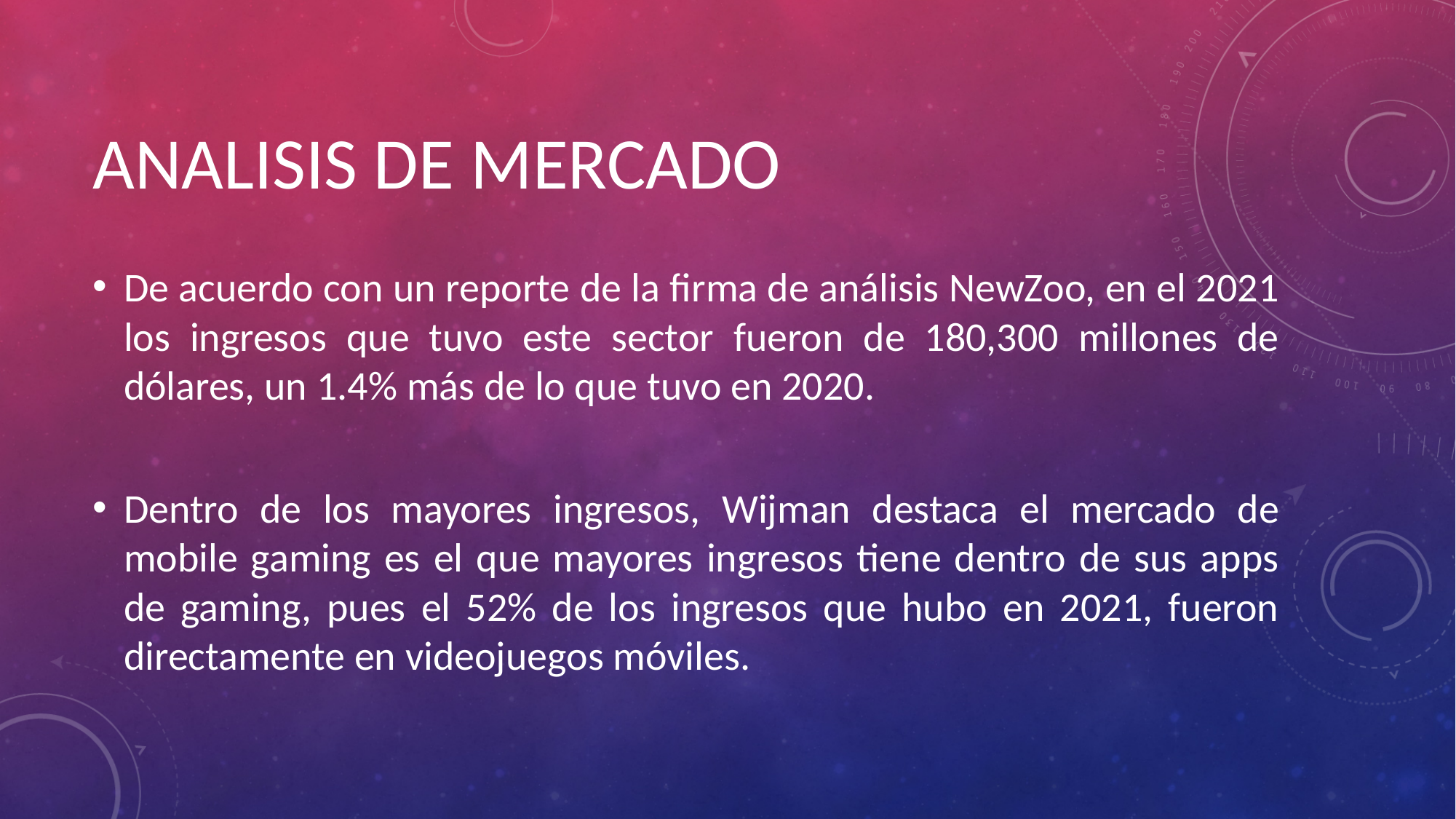

# ANALISIS DE MERCADO
De acuerdo con un reporte de la firma de análisis NewZoo, en el 2021 los ingresos que tuvo este sector fueron de 180,300 millones de dólares, un 1.4% más de lo que tuvo en 2020.

Dentro de los mayores ingresos, Wijman destaca el mercado de mobile gaming es el que mayores ingresos tiene dentro de sus apps de gaming, pues el 52% de los ingresos que hubo en 2021, fueron directamente en videojuegos móviles.